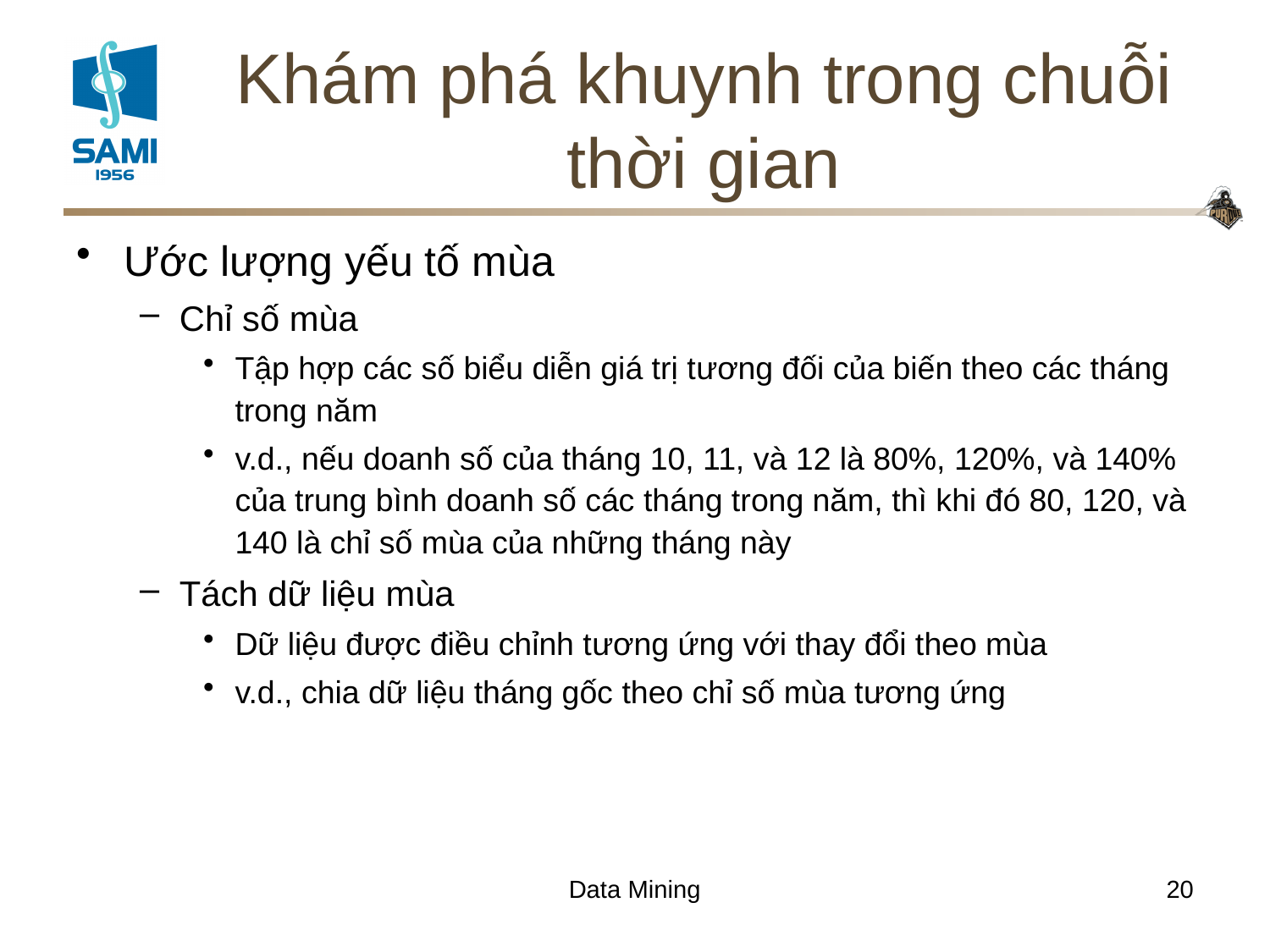

# Khám phá khuynh trong chuỗi thời gian
Ước lượng yếu tố mùa
Chỉ số mùa
Tập hợp các số biểu diễn giá trị tương đối của biến theo các tháng trong năm
v.d., nếu doanh số của tháng 10, 11, và 12 là 80%, 120%, và 140% của trung bình doanh số các tháng trong năm, thì khi đó 80, 120, và 140 là chỉ số mùa của những tháng này
Tách dữ liệu mùa
Dữ liệu được điều chỉnh tương ứng với thay đổi theo mùa
v.d., chia dữ liệu tháng gốc theo chỉ số mùa tương ứng
Data Mining
20